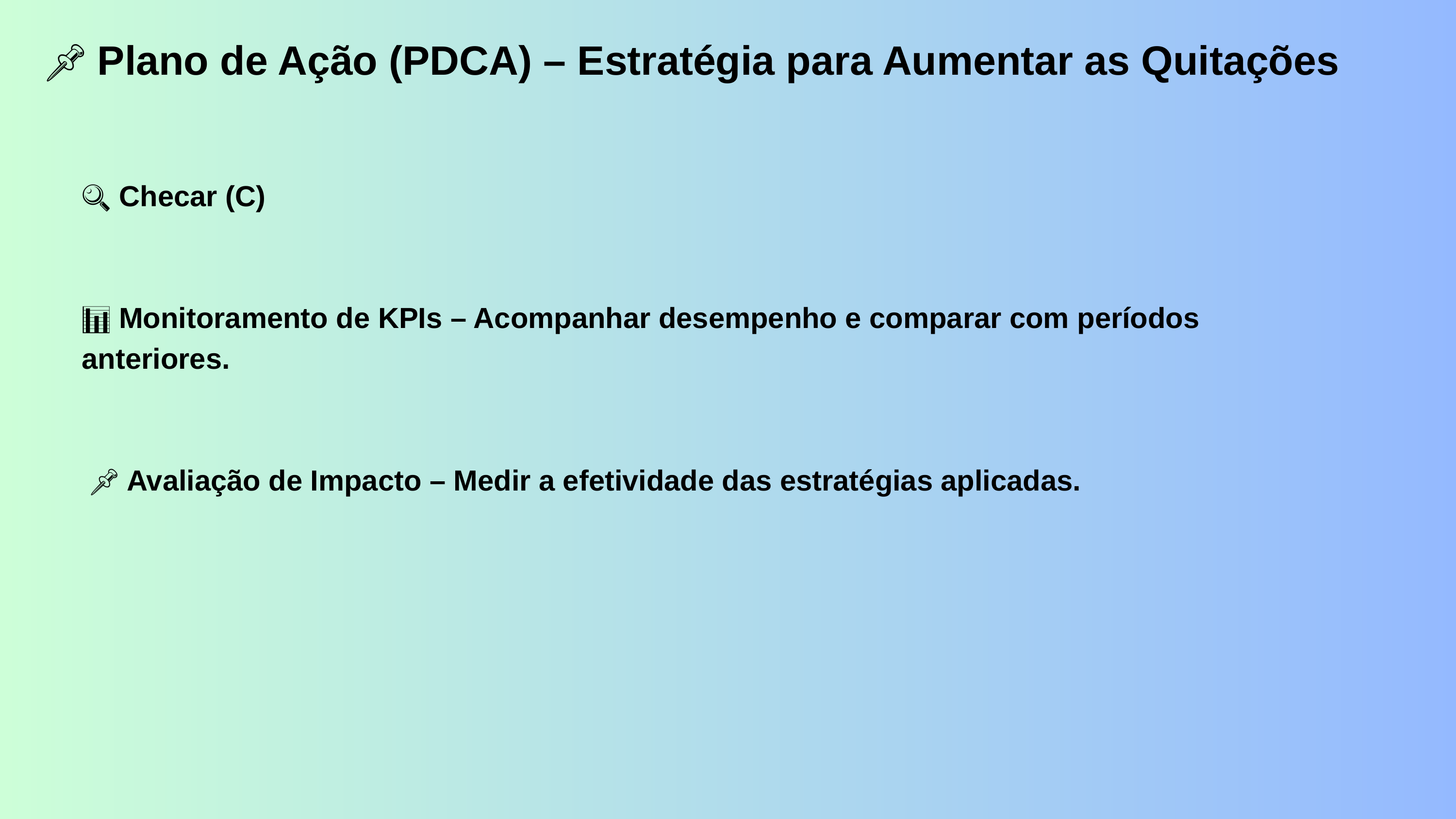

📌 Plano de Ação (PDCA) – Estratégia para Aumentar as Quitações

🔍 Checar (C)

📊 Monitoramento de KPIs – Acompanhar desempenho e comparar com períodos anteriores.

 📌 Avaliação de Impacto – Medir a efetividade das estratégias aplicadas.